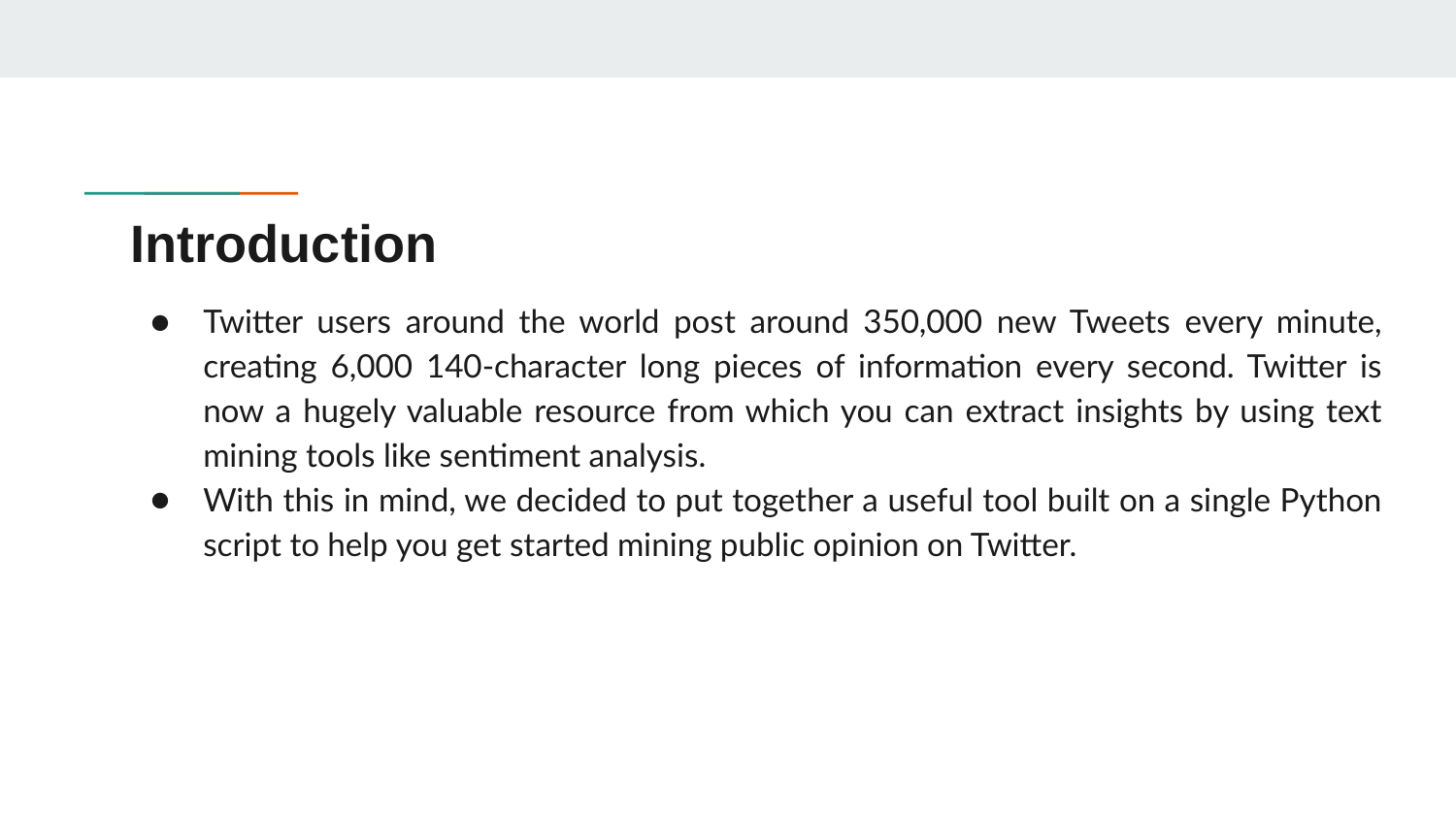

# Introduction
Twitter users around the world post around 350,000 new Tweets every minute, creating 6,000 140-character long pieces of information every second. Twitter is now a hugely valuable resource from which you can extract insights by using text mining tools like sentiment analysis.
With this in mind, we decided to put together a useful tool built on a single Python script to help you get started mining public opinion on Twitter.